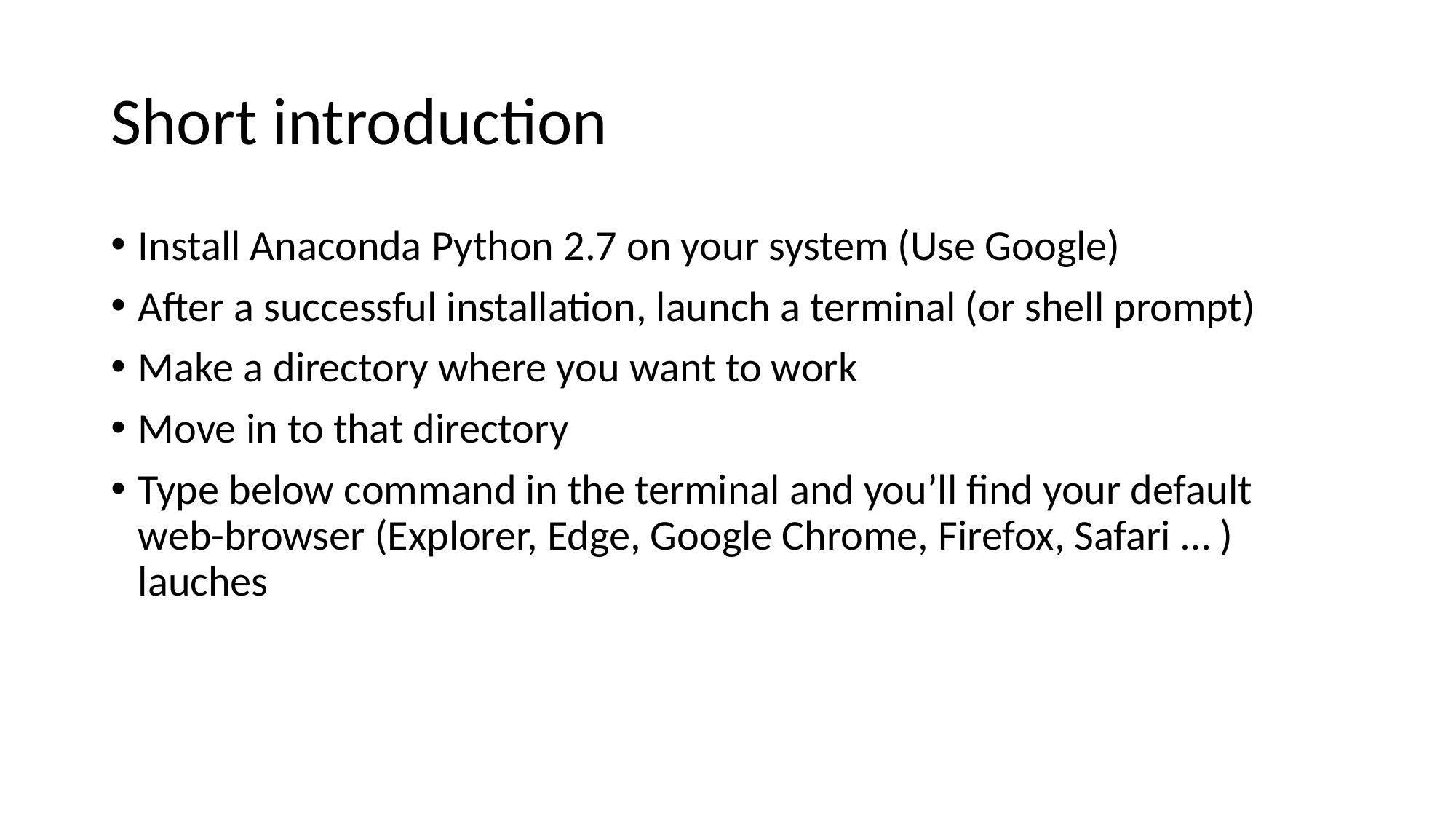

# Short introduction
Install Anaconda Python 2.7 on your system (Use Google)
After a successful installation, launch a terminal (or shell prompt)
Make a directory where you want to work
Move in to that directory
Type below command in the terminal and you’ll find your default web-browser (Explorer, Edge, Google Chrome, Firefox, Safari … ) lauches